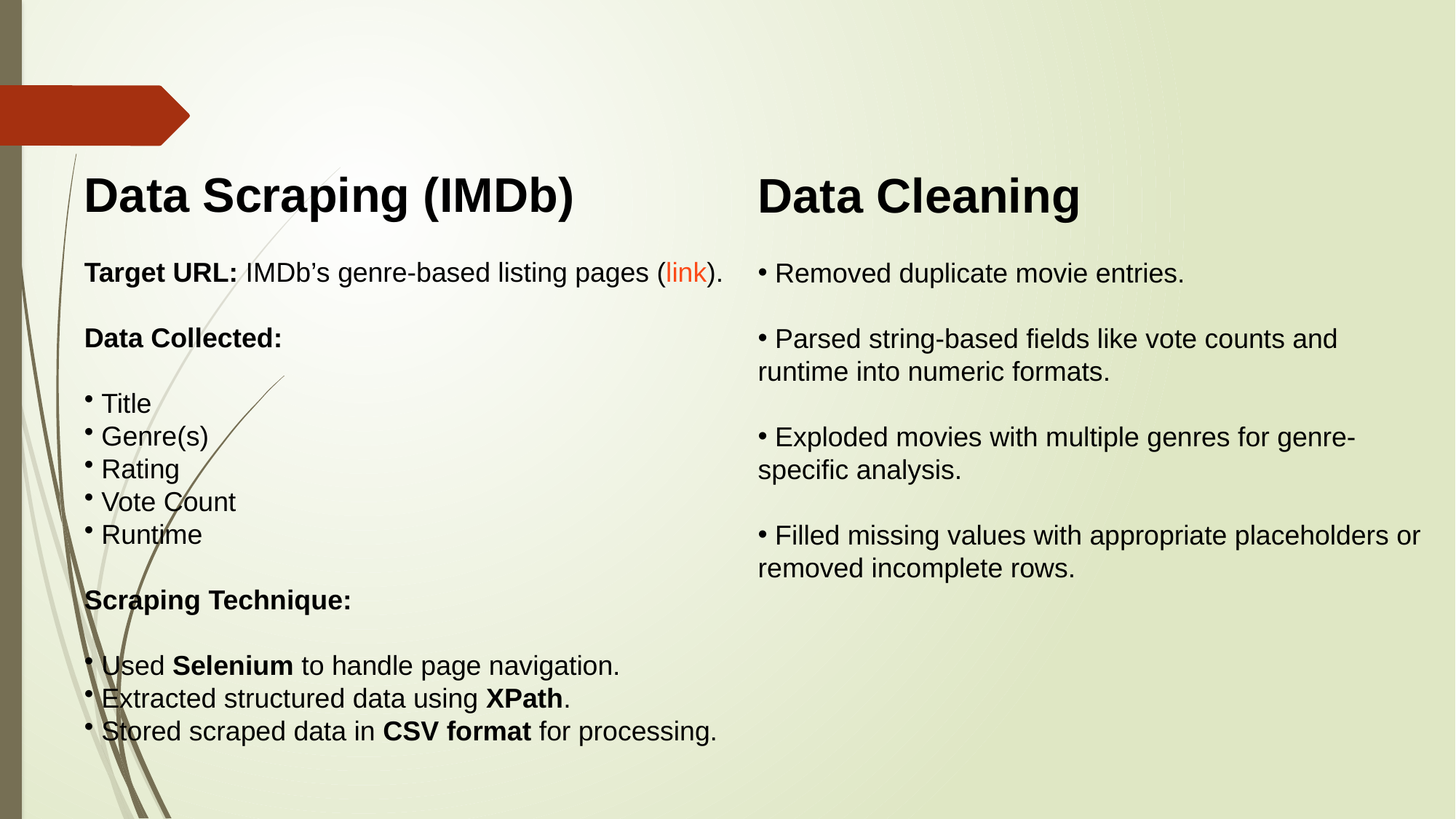

Data Scraping (IMDb)

Target URL: IMDb’s genre-based listing pages (link).

Data Collected:

 Title
 Genre(s)
 Rating
 Vote Count
 Runtime

Scraping Technique:

 Used Selenium to handle page navigation.
 Extracted structured data using XPath.
 Stored scraped data in CSV format for processing.

Data Cleaning

 Removed duplicate movie entries.

 Parsed string-based fields like vote counts and runtime into numeric formats.

 Exploded movies with multiple genres for genre-specific analysis.

 Filled missing values with appropriate placeholders or removed incomplete rows.